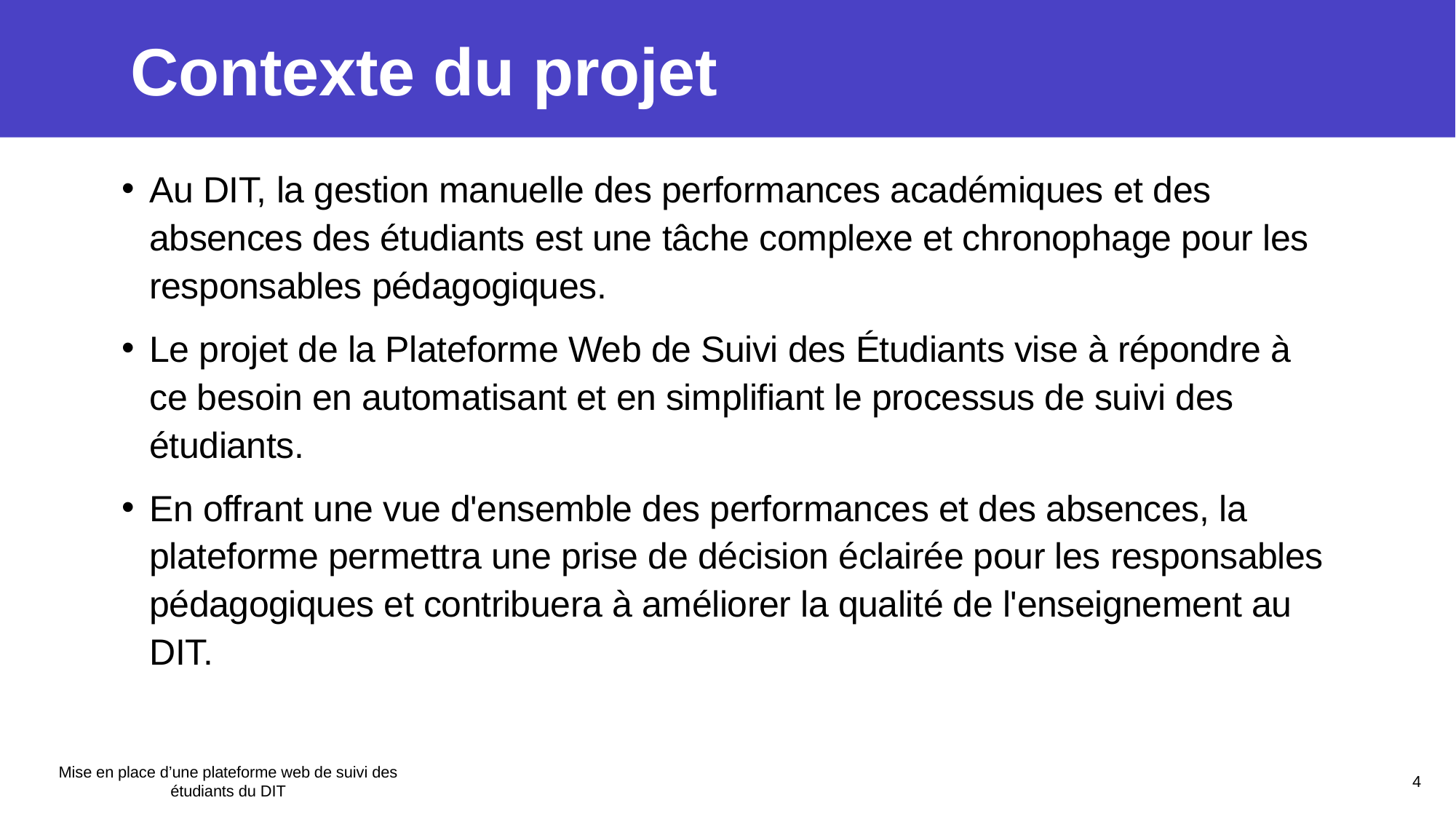

# Contexte du projet
Au DIT, la gestion manuelle des performances académiques et des absences des étudiants est une tâche complexe et chronophage pour les responsables pédagogiques.
Le projet de la Plateforme Web de Suivi des Étudiants vise à répondre à ce besoin en automatisant et en simplifiant le processus de suivi des étudiants.
En offrant une vue d'ensemble des performances et des absences, la plateforme permettra une prise de décision éclairée pour les responsables pédagogiques et contribuera à améliorer la qualité de l'enseignement au DIT.
Mise en place d’une plateforme web de suivi des étudiants du DIT
4